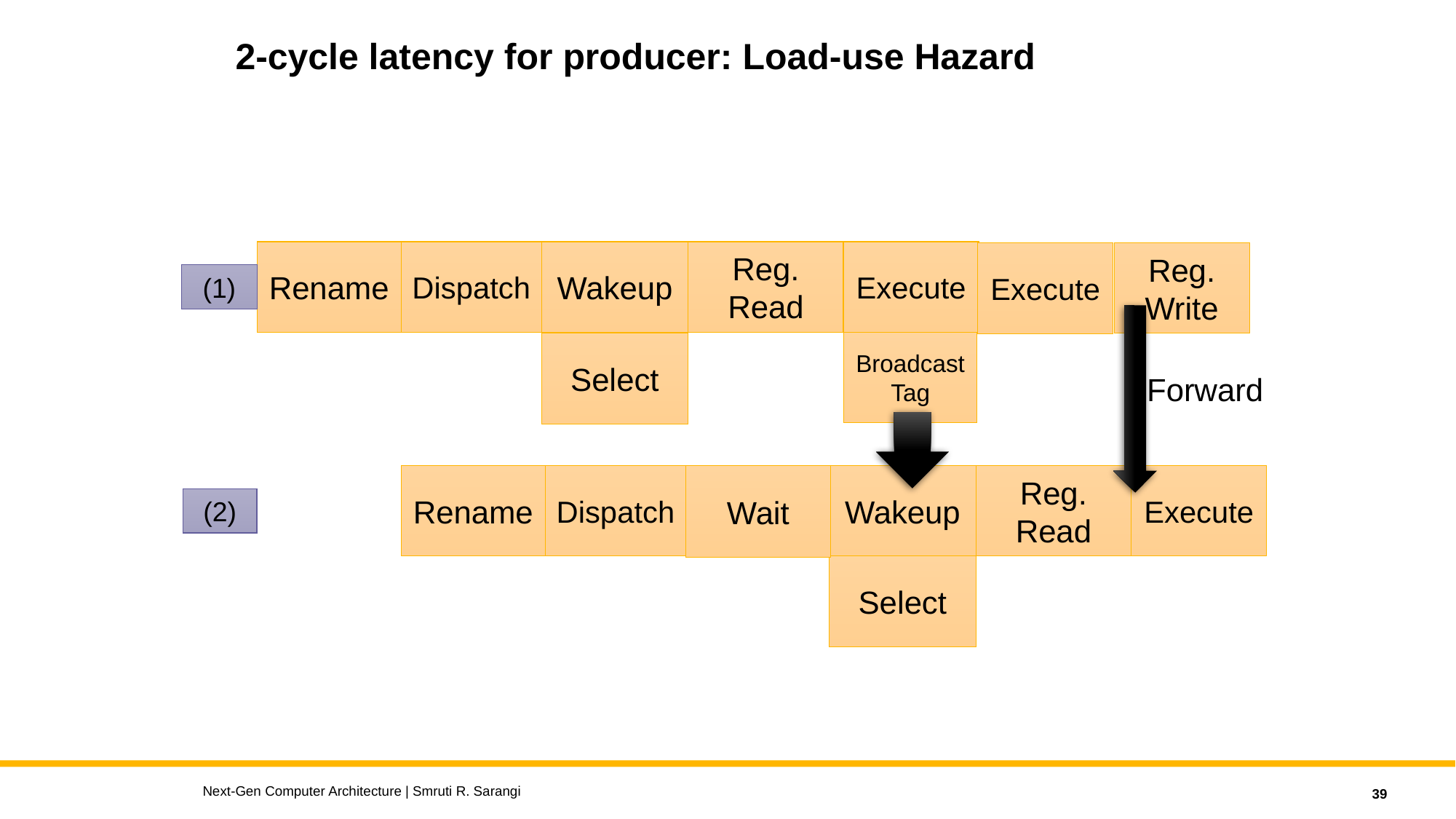

# 2-cycle latency for producer: Load-use Hazard
Rename
Dispatch
Wakeup
Reg. Read
Execute
Execute
Reg. Write
(1)
Broadcast
Tag
Select
Forward

Wait
Rename
Dispatch
Wakeup
Reg. Read
Execute
(2)
Select
Next-Gen Computer Architecture | Smruti R. Sarangi
39